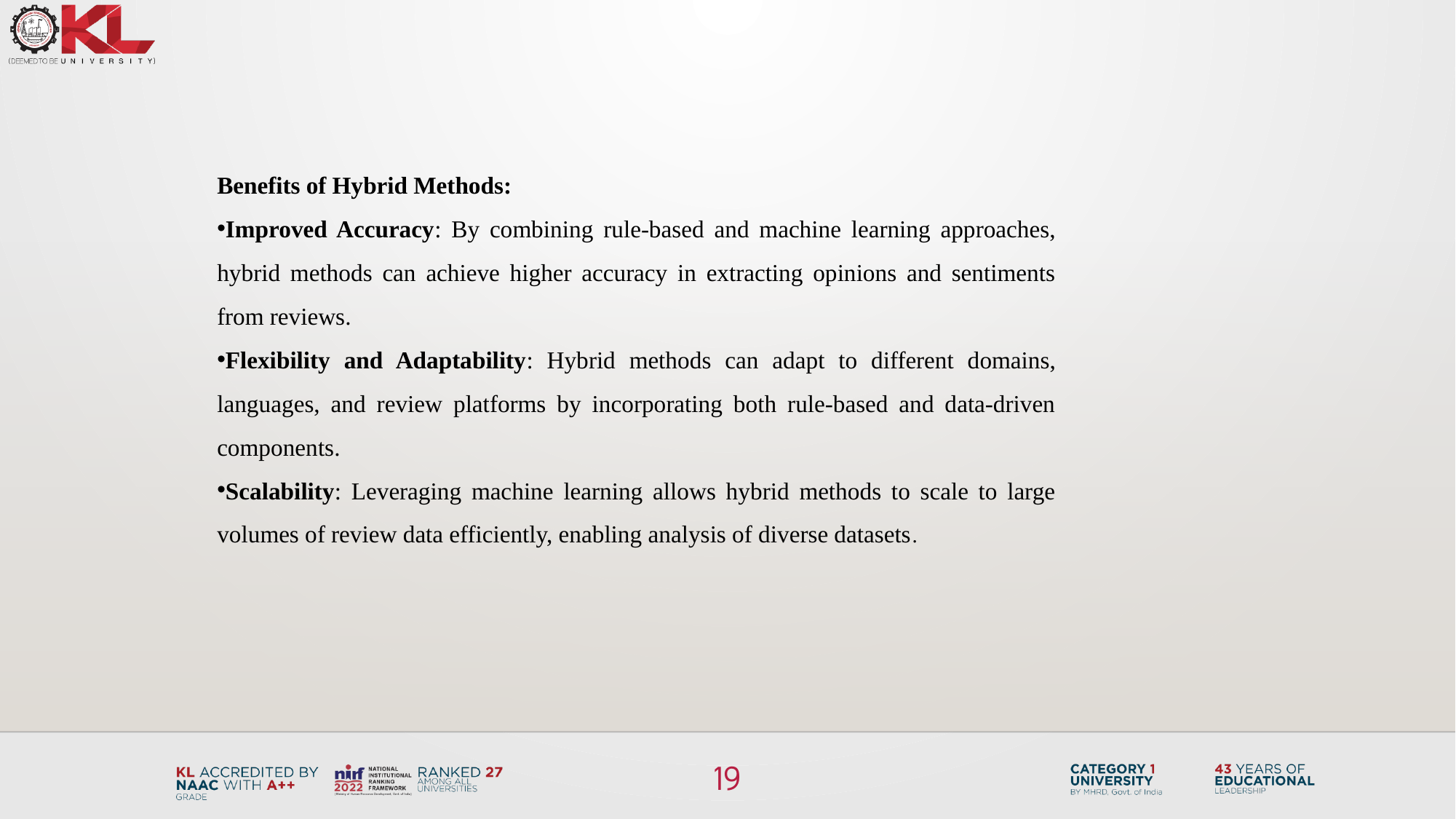

Benefits of Hybrid Methods:
Improved Accuracy: By combining rule-based and machine learning approaches, hybrid methods can achieve higher accuracy in extracting opinions and sentiments from reviews.
Flexibility and Adaptability: Hybrid methods can adapt to different domains, languages, and review platforms by incorporating both rule-based and data-driven components.
Scalability: Leveraging machine learning allows hybrid methods to scale to large volumes of review data efficiently, enabling analysis of diverse datasets.
19